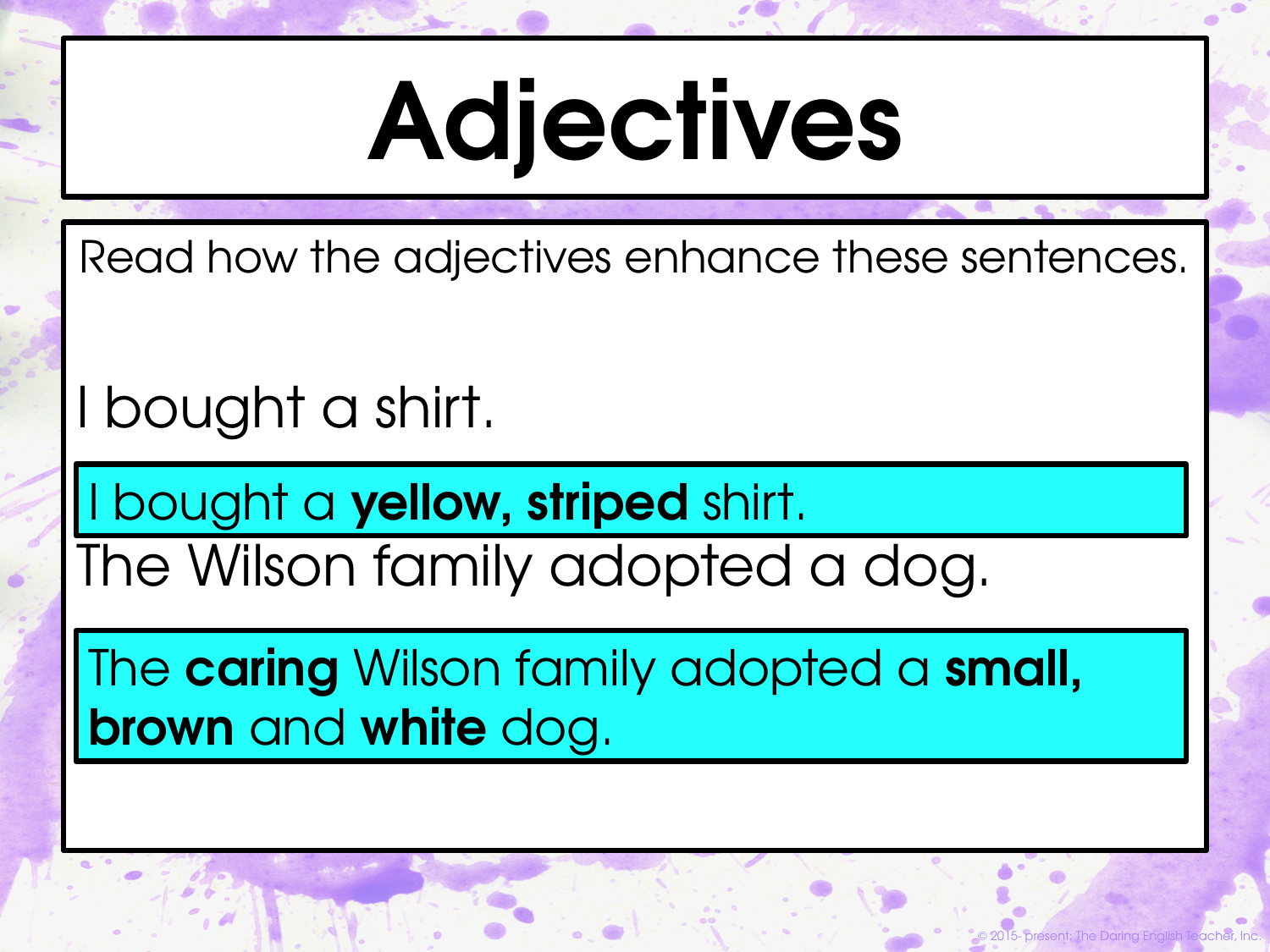

# Adjectives
Read how the adjectives enhance these sentences.

I bought a shirt.

The Wilson family adopted a dog.
I bought a yellow, striped shirt.
The caring Wilson family adopted a small, brown and white dog.